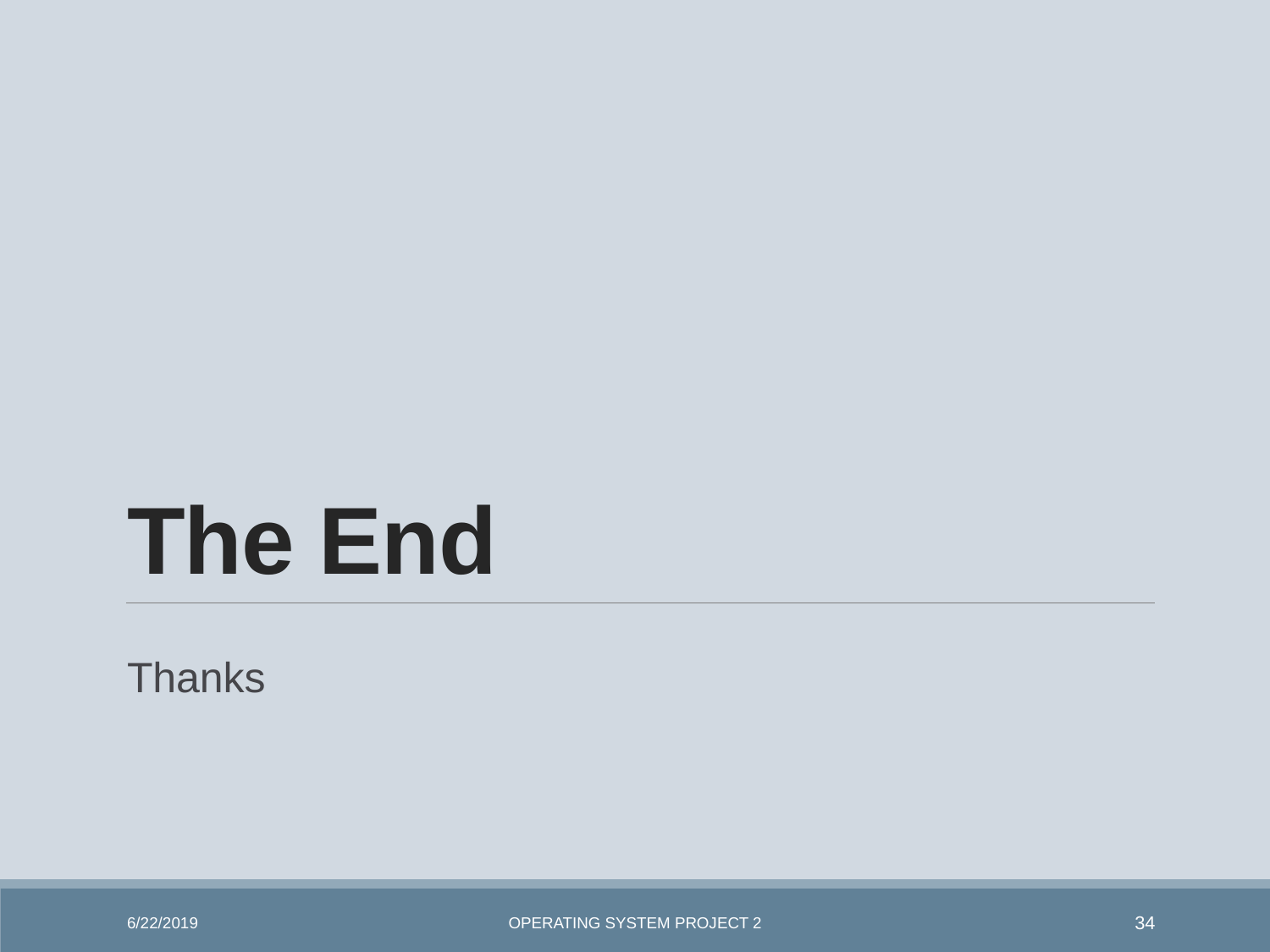

# The End
Thanks
6/22/2019
Operating System Project 2
34